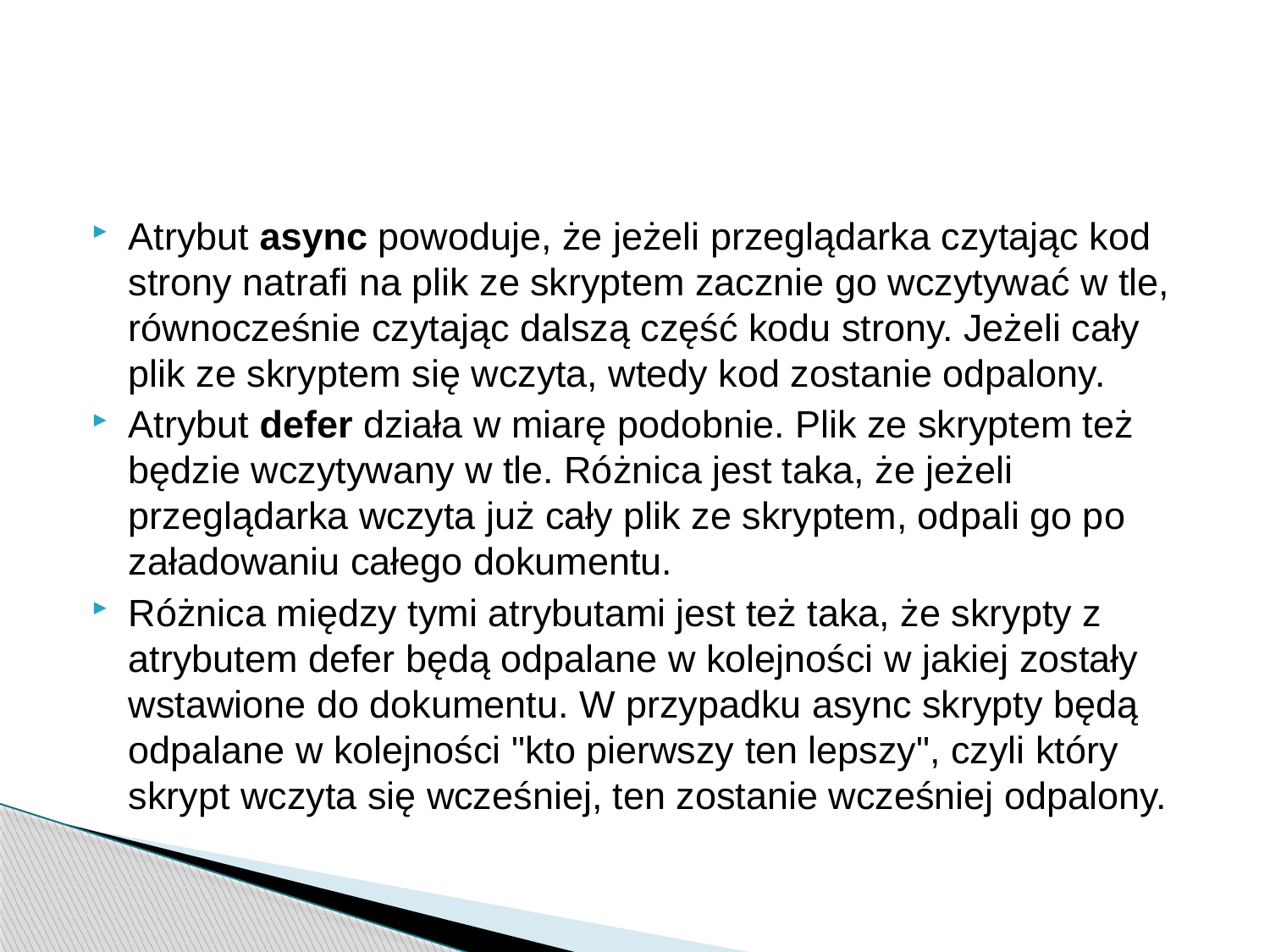

#
Atrybut async powoduje, że jeżeli przeglądarka czytając kod strony natrafi na plik ze skryptem zacznie go wczytywać w tle, równocześnie czytając dalszą część kodu strony. Jeżeli cały plik ze skryptem się wczyta, wtedy kod zostanie odpalony.
Atrybut defer działa w miarę podobnie. Plik ze skryptem też będzie wczytywany w tle. Różnica jest taka, że jeżeli przeglądarka wczyta już cały plik ze skryptem, odpali go po załadowaniu całego dokumentu.
Różnica między tymi atrybutami jest też taka, że skrypty z atrybutem defer będą odpalane w kolejności w jakiej zostały wstawione do dokumentu. W przypadku async skrypty będą odpalane w kolejności "kto pierwszy ten lepszy", czyli który skrypt wczyta się wcześniej, ten zostanie wcześniej odpalony.